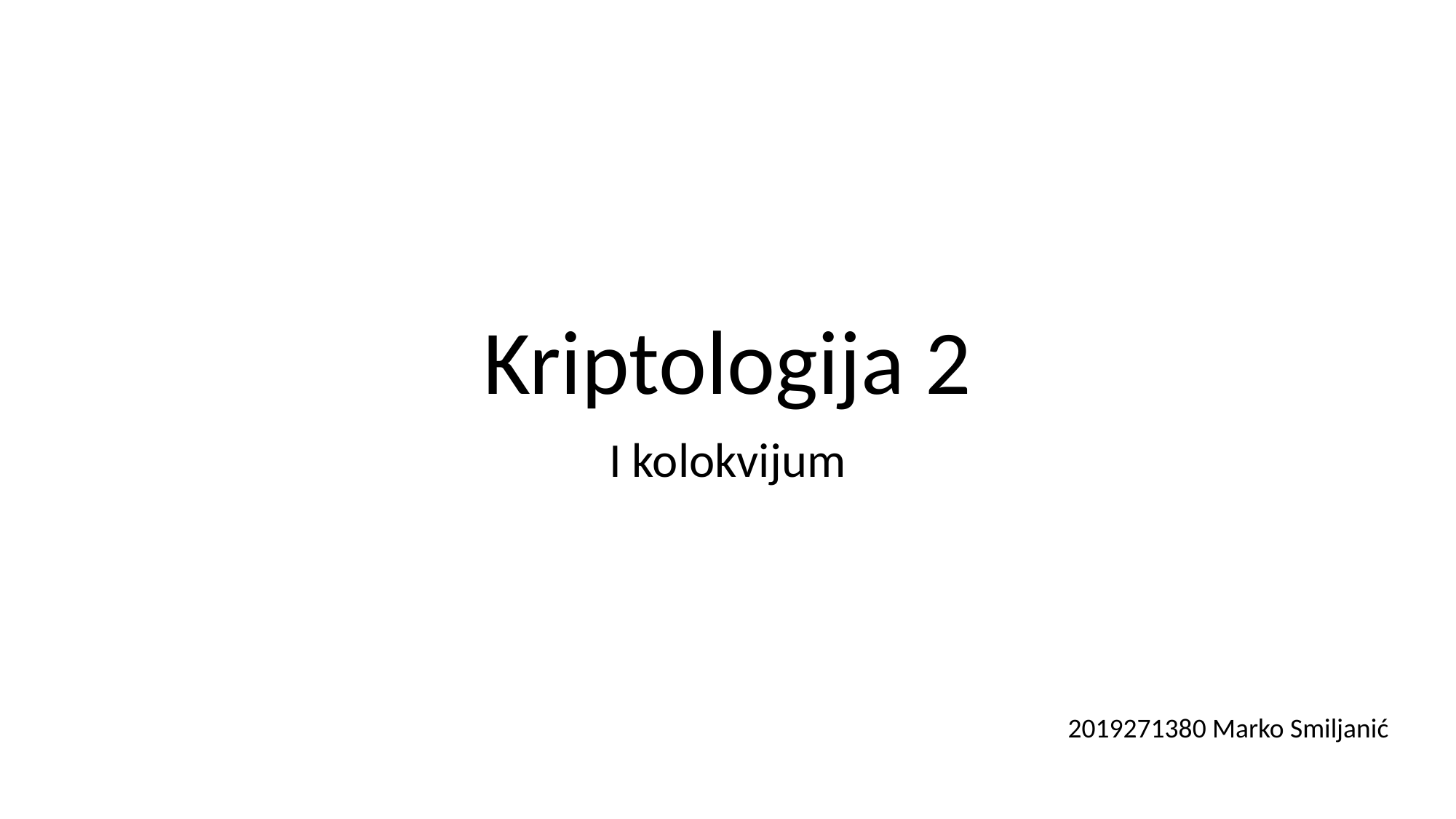

# Kriptologija 2
I kolokvijum
2019271380 Marko Smiljanić